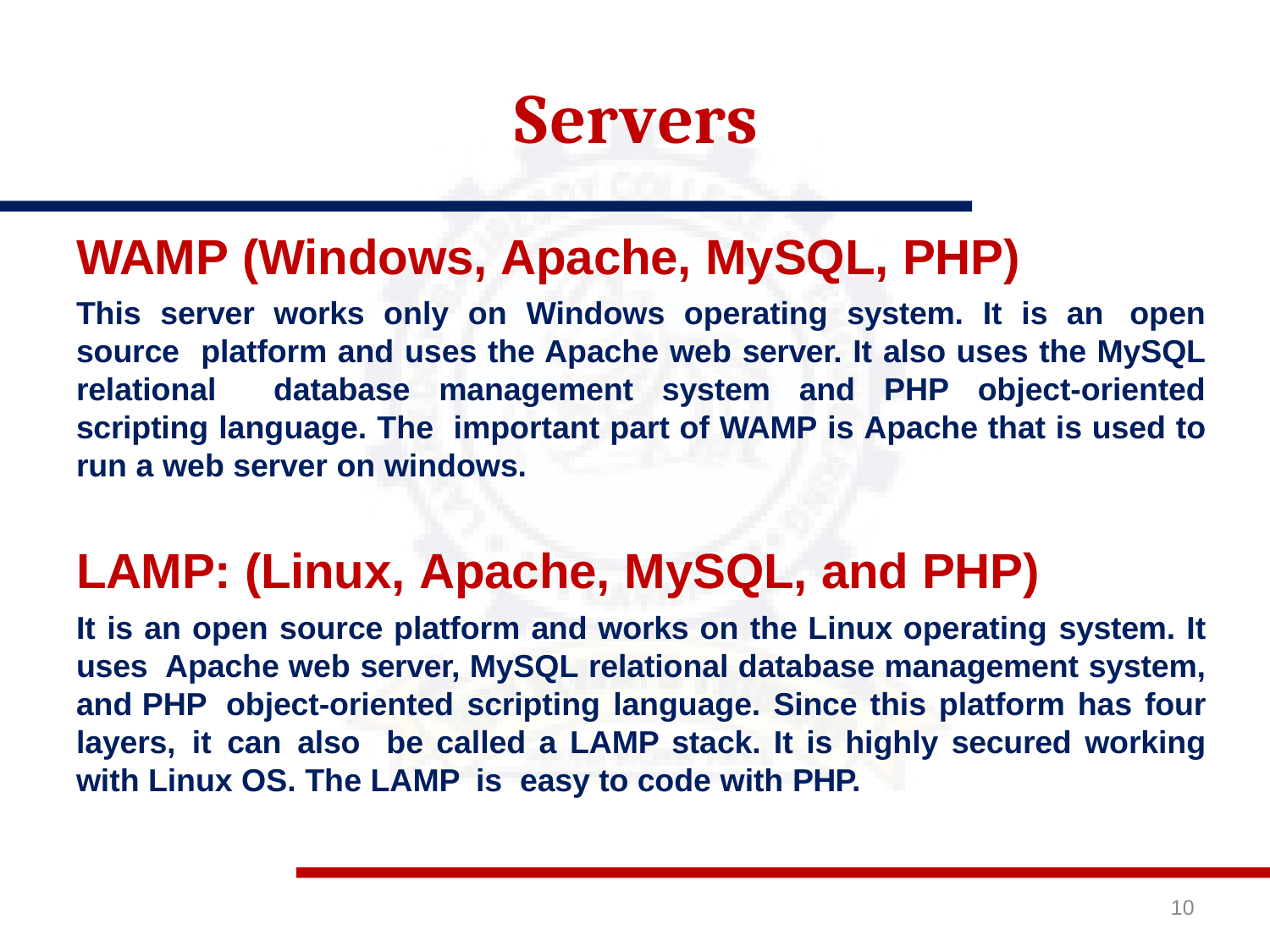

# Servers
WAMP (Windows, Apache, MySQL, PHP)
This server works only on Windows operating system. It is an open source  platform and uses the Apache web server. It also uses the MySQL relational  database management system and PHP object-oriented scripting language. The  important part of WAMP is Apache that is used to run a web server on windows.

LAMP: (Linux, Apache, MySQL, and PHP)
It is an open source platform and works on the Linux operating system. It uses  Apache web server, MySQL relational database management system, and PHP  object-oriented scripting language. Since this platform has four layers, it can also  be called a LAMP stack. It is highly secured working with Linux OS. The LAMP is  easy to code with PHP.
10